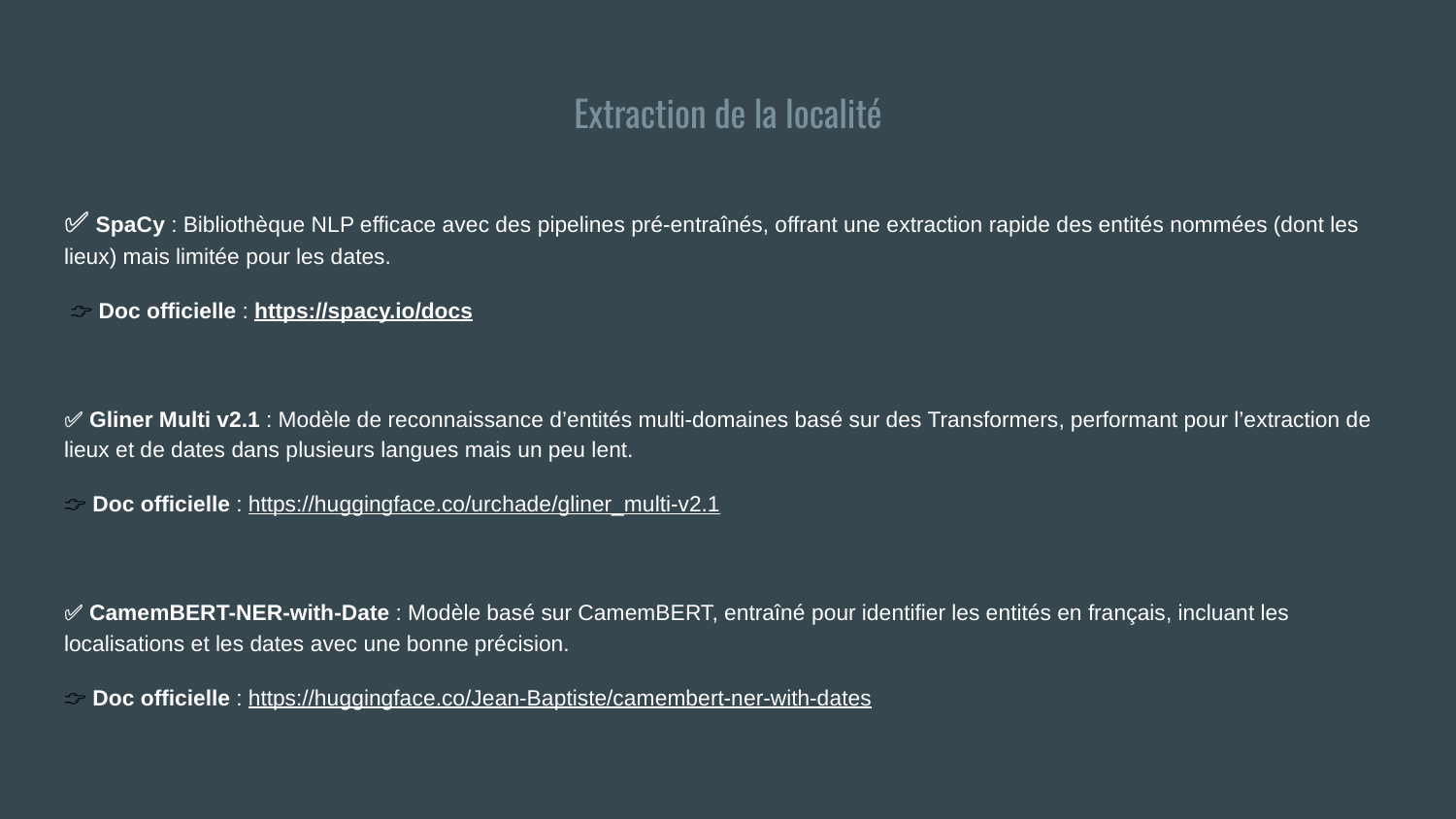

# Extraction de la localité
✅ SpaCy : Bibliothèque NLP efficace avec des pipelines pré-entraînés, offrant une extraction rapide des entités nommées (dont les lieux) mais limitée pour les dates.
 👉 Doc officielle : https://spacy.io/docs

✅ Gliner Multi v2.1 : Modèle de reconnaissance d’entités multi-domaines basé sur des Transformers, performant pour l’extraction de lieux et de dates dans plusieurs langues mais un peu lent.
👉 Doc officielle : https://huggingface.co/urchade/gliner_multi-v2.1

✅ CamemBERT-NER-with-Date : Modèle basé sur CamemBERT, entraîné pour identifier les entités en français, incluant les localisations et les dates avec une bonne précision.
👉 Doc officielle : https://huggingface.co/Jean-Baptiste/camembert-ner-with-dates